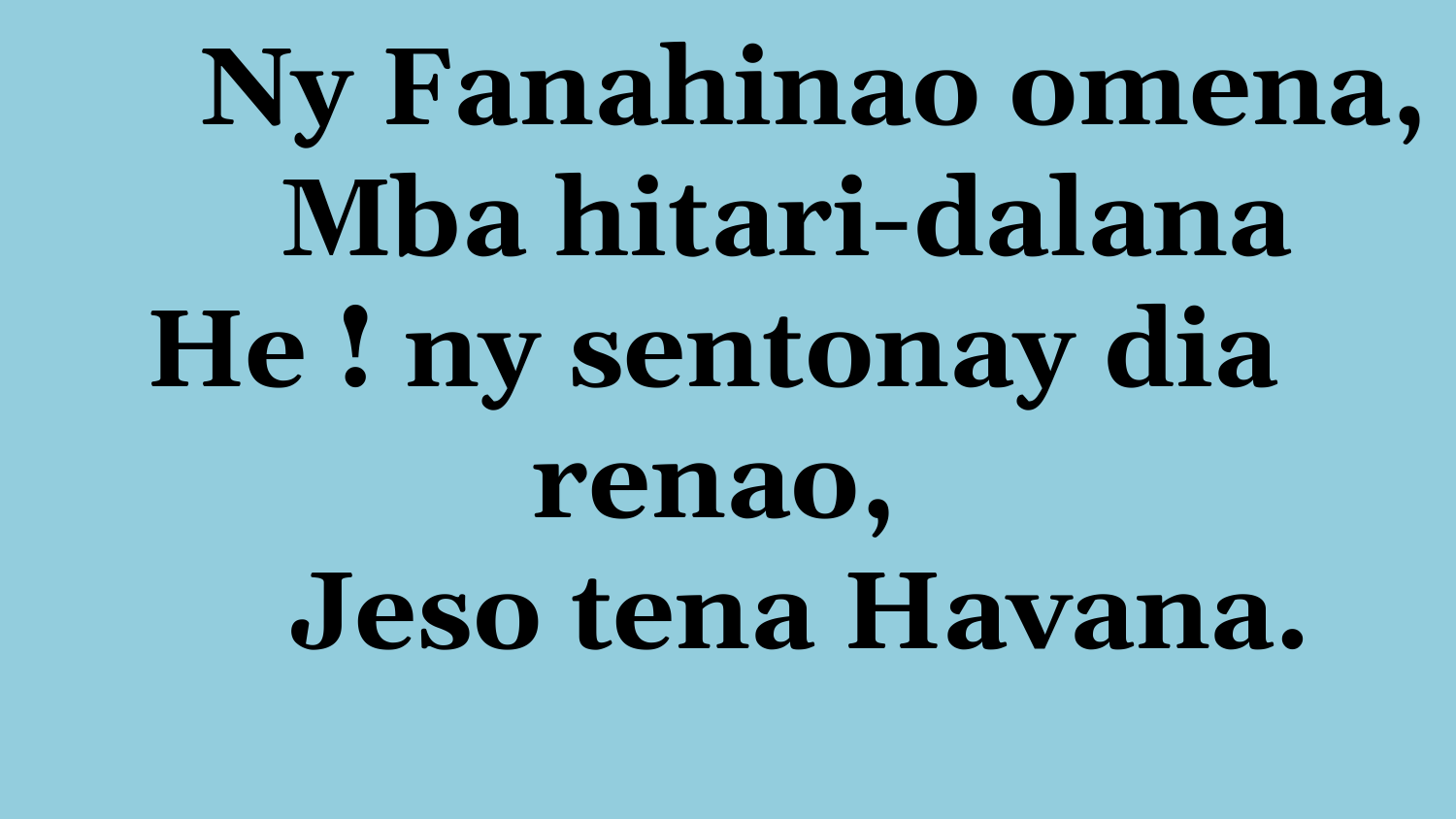

# Ny Fanahinao omena, Mba hitari-dalana He ! ny sentonay dia 	renao, Jeso tena Havana.